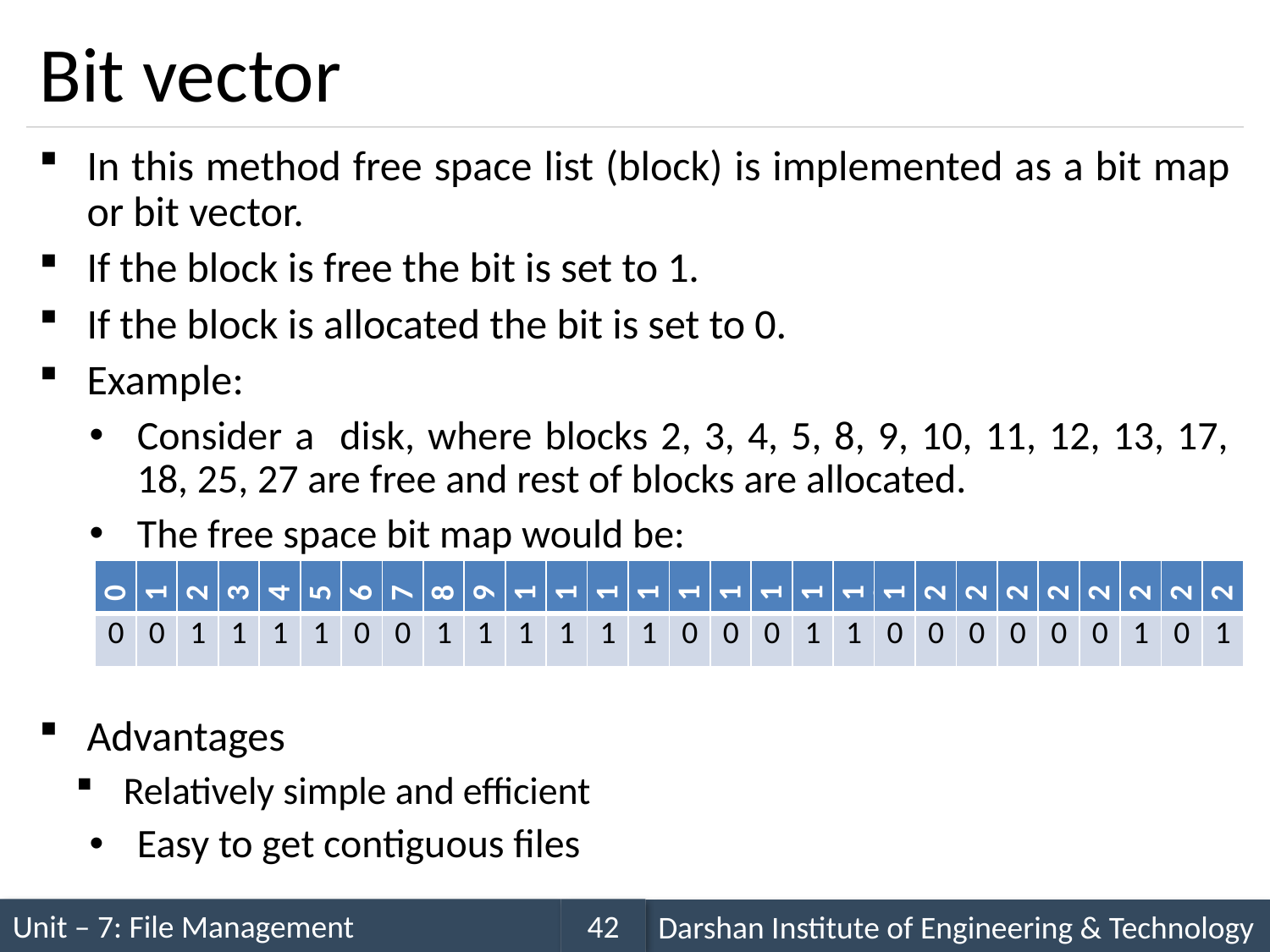

# Bit vector
In this method free space list (block) is implemented as a bit map or bit vector.
If the block is free the bit is set to 1.
If the block is allocated the bit is set to 0.
Example:
Consider a  disk, where blocks 2, 3, 4, 5, 8, 9, 10, 11, 12, 13, 17, 18, 25, 27 are free and rest of blocks are allocated.
The free space bit map would be:

Advantages
Relatively simple and efficient
Easy to get contiguous files

| 0 | 1 | 2 | 3 | 4 | 5 | 6 | 7 | 8 | 9 | 10 | 11 | 12 | 13 | 14 | 15 | 16 | 17 | 18 | 19 | 20 | 21 | 22 | 23 | 24 | 25 | 26 | 27 |
| --- | --- | --- | --- | --- | --- | --- | --- | --- | --- | --- | --- | --- | --- | --- | --- | --- | --- | --- | --- | --- | --- | --- | --- | --- | --- | --- | --- |
| 0 | 0 | 1 | 1 | 1 | 1 | 0 | 0 | 1 | 1 | 1 | 1 | 1 | 1 | 0 | 0 | 0 | 1 | 1 | 0 | 0 | 0 | 0 | 0 | 0 | 1 | 0 | 1 |